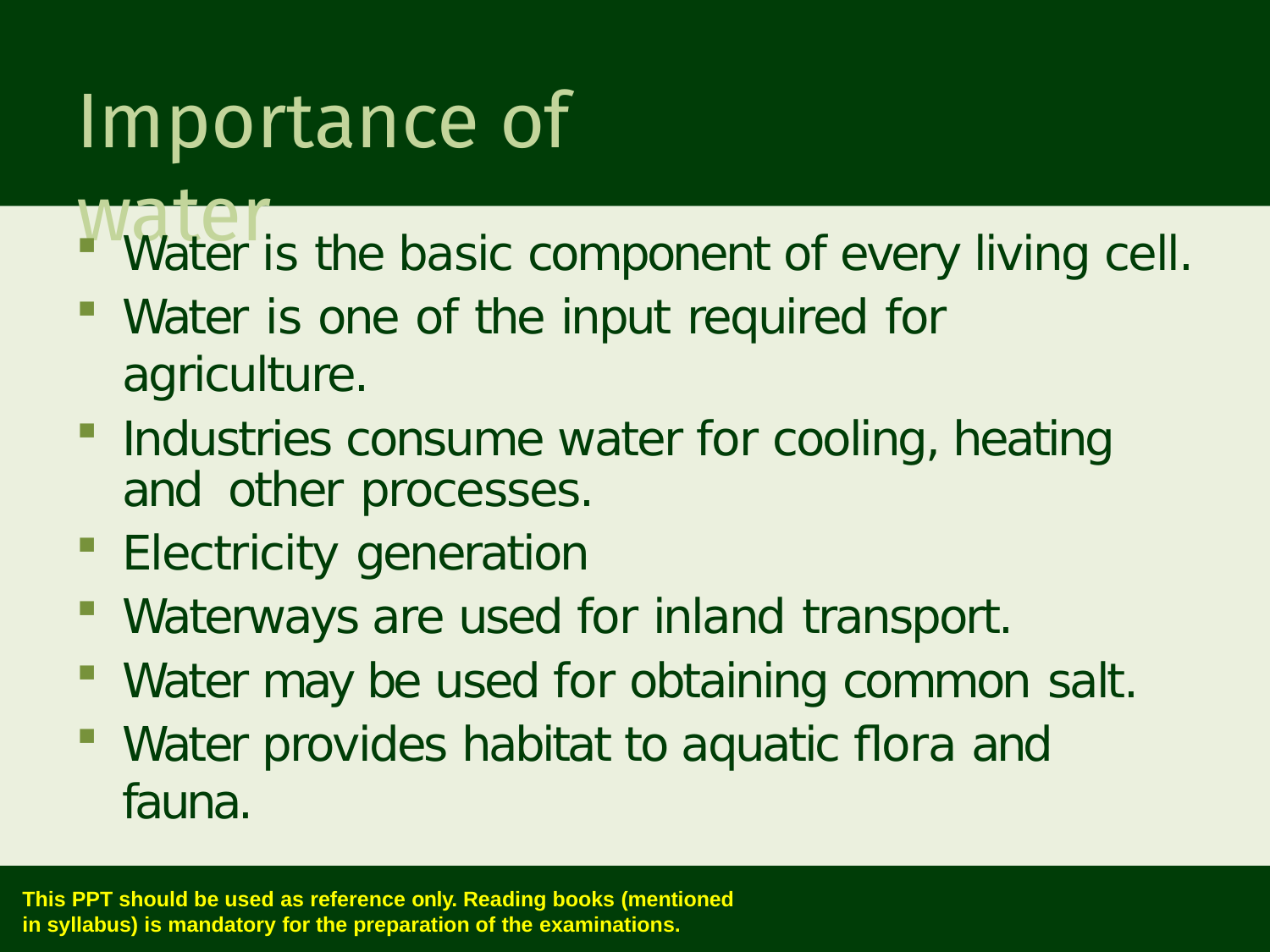

# Importance of water
Water is the basic component of every living cell.
Water is one of the input required for agriculture.
Industries consume water for cooling, heating and  other processes.
Electricity generation
Waterways are used for inland transport.
Water may be used for obtaining common salt.
Water provides habitat to aquatic flora and fauna.
This PPT should be used as reference only. Reading books (mentioned
in syllabus) is mandatory for the preparation of the examinations.